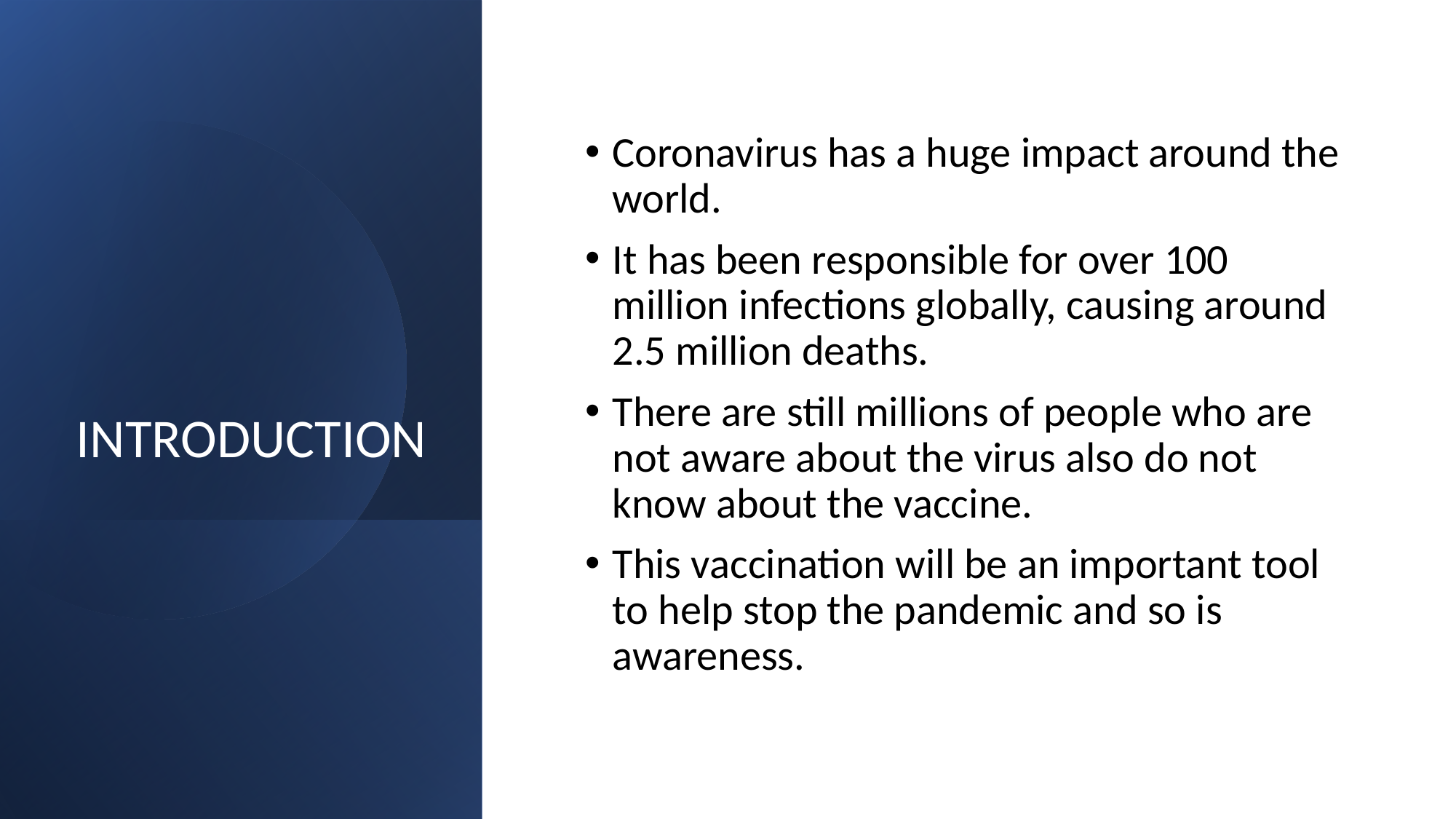

# INTRODUCTION
Coronavirus has a huge impact around the world.
It has been responsible for over 100 million infections globally, causing around 2.5 million deaths.
There are still millions of people who are not aware about the virus also do not know about the vaccine.
This vaccination will be an important tool to help stop the pandemic and so is awareness.